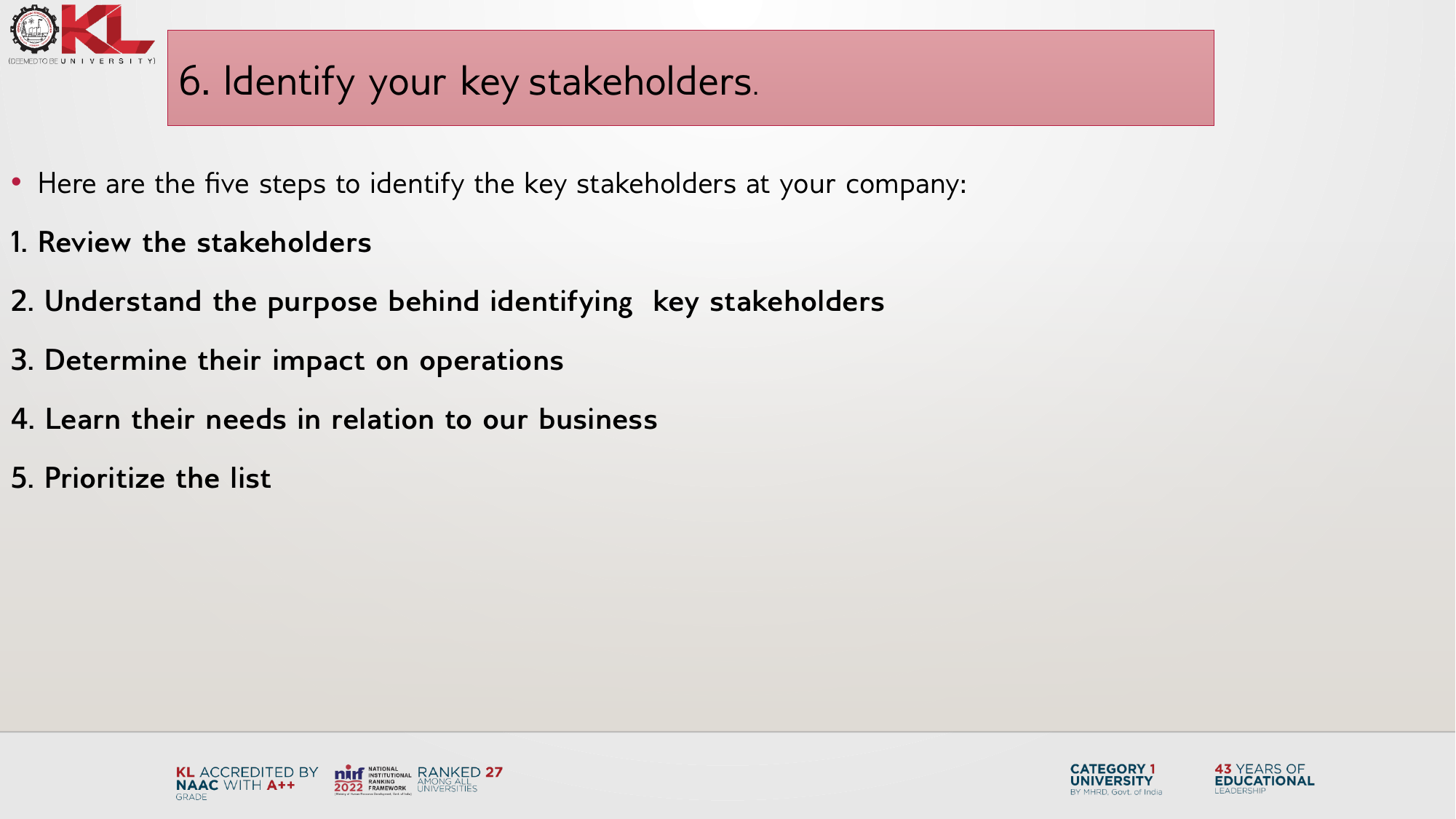

6. Identify your key stakeholders.

Here are the five steps to identify the key stakeholders at your company:
1. Review the stakeholders
2. Understand the purpose behind identifying  key stakeholders
3. Determine their impact on operations
4. Learn their needs in relation to our business
5. Prioritize the list